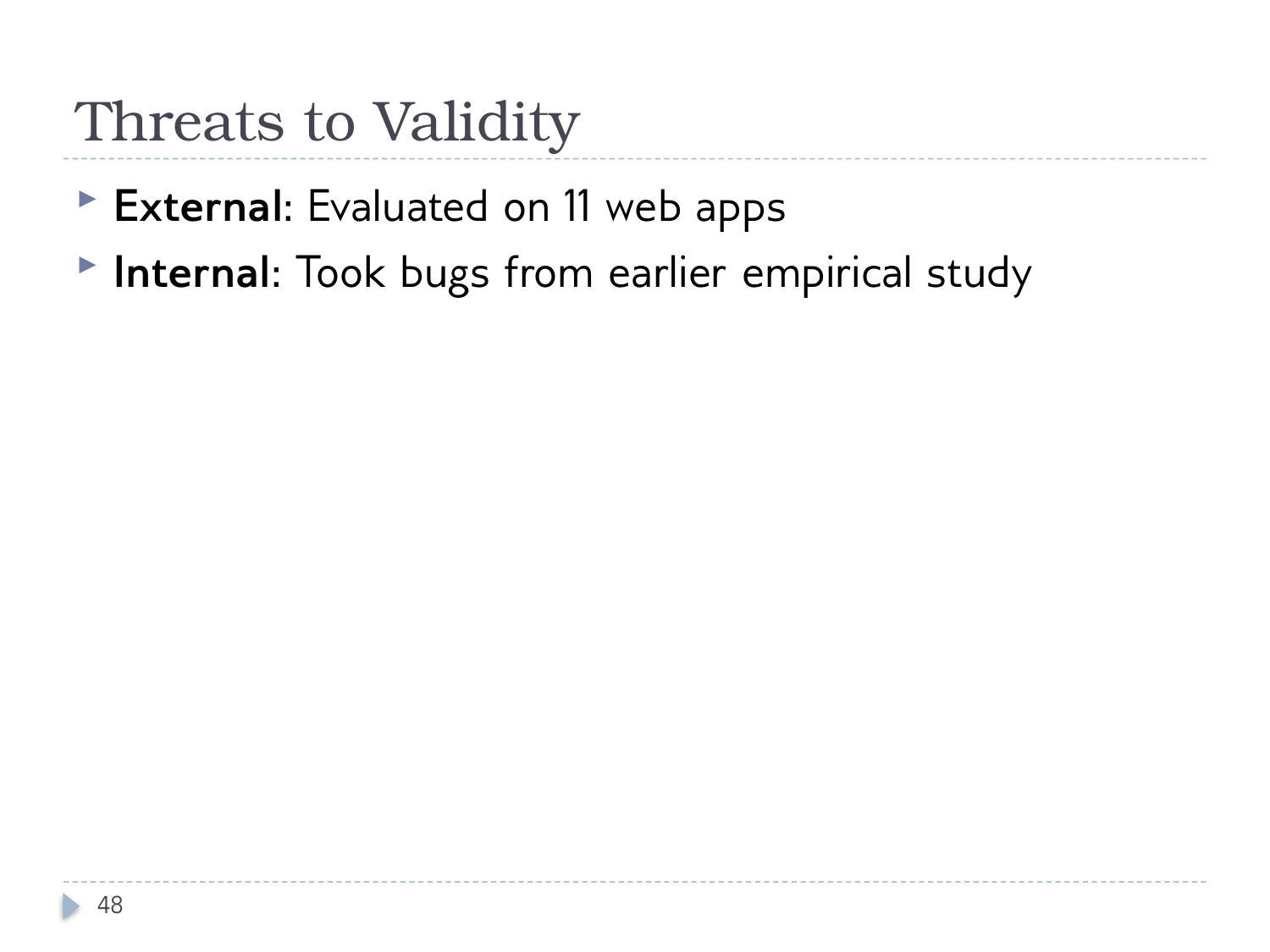

# Threats to Validity
External: Evaluated on 11 web apps
Internal: Took bugs from earlier empirical study
48